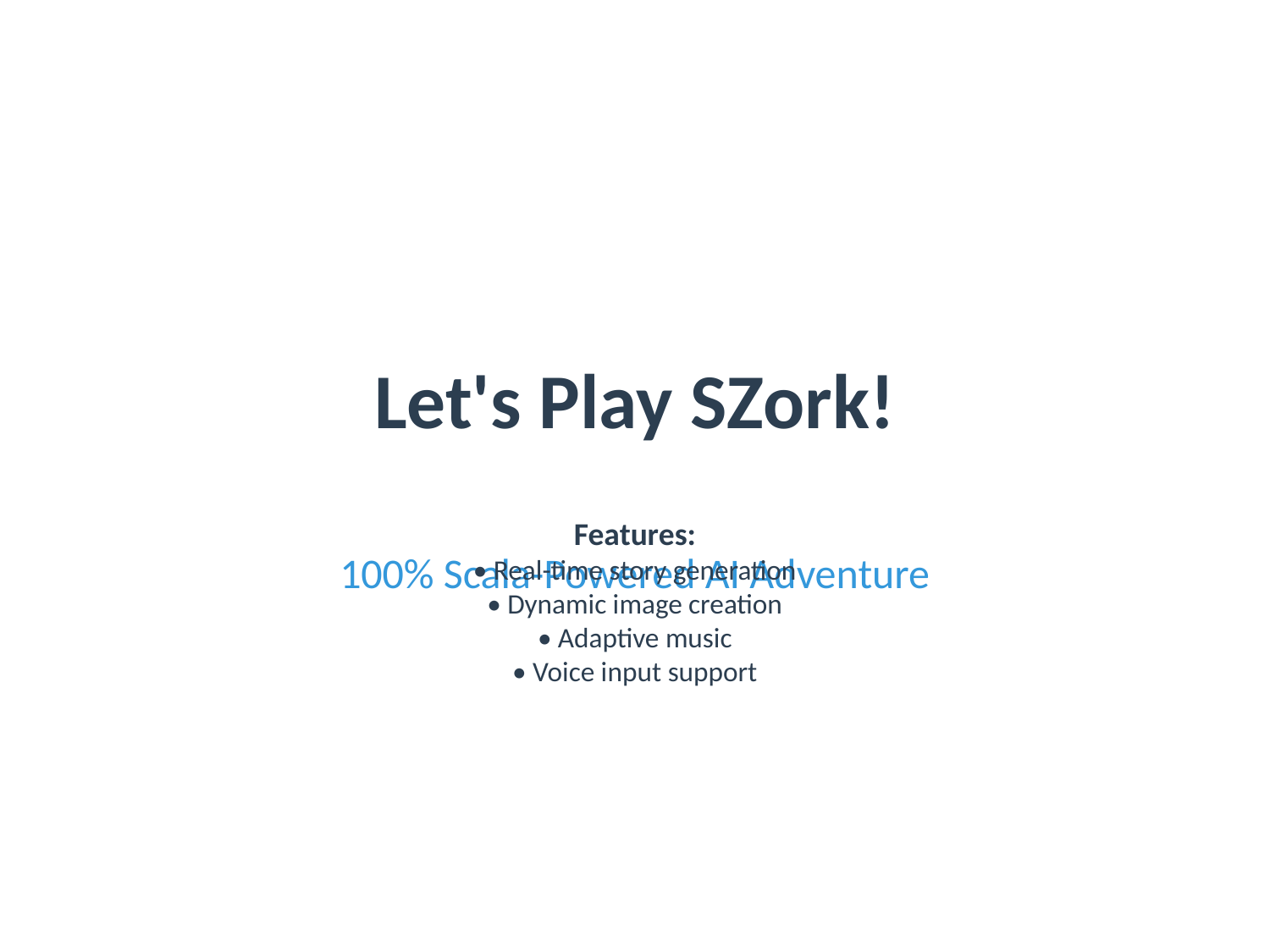

# Let's Play SZork!
Features:
• Real-time story generation
• Dynamic image creation
• Adaptive music
• Voice input support
100% Scala-Powered AI Adventure